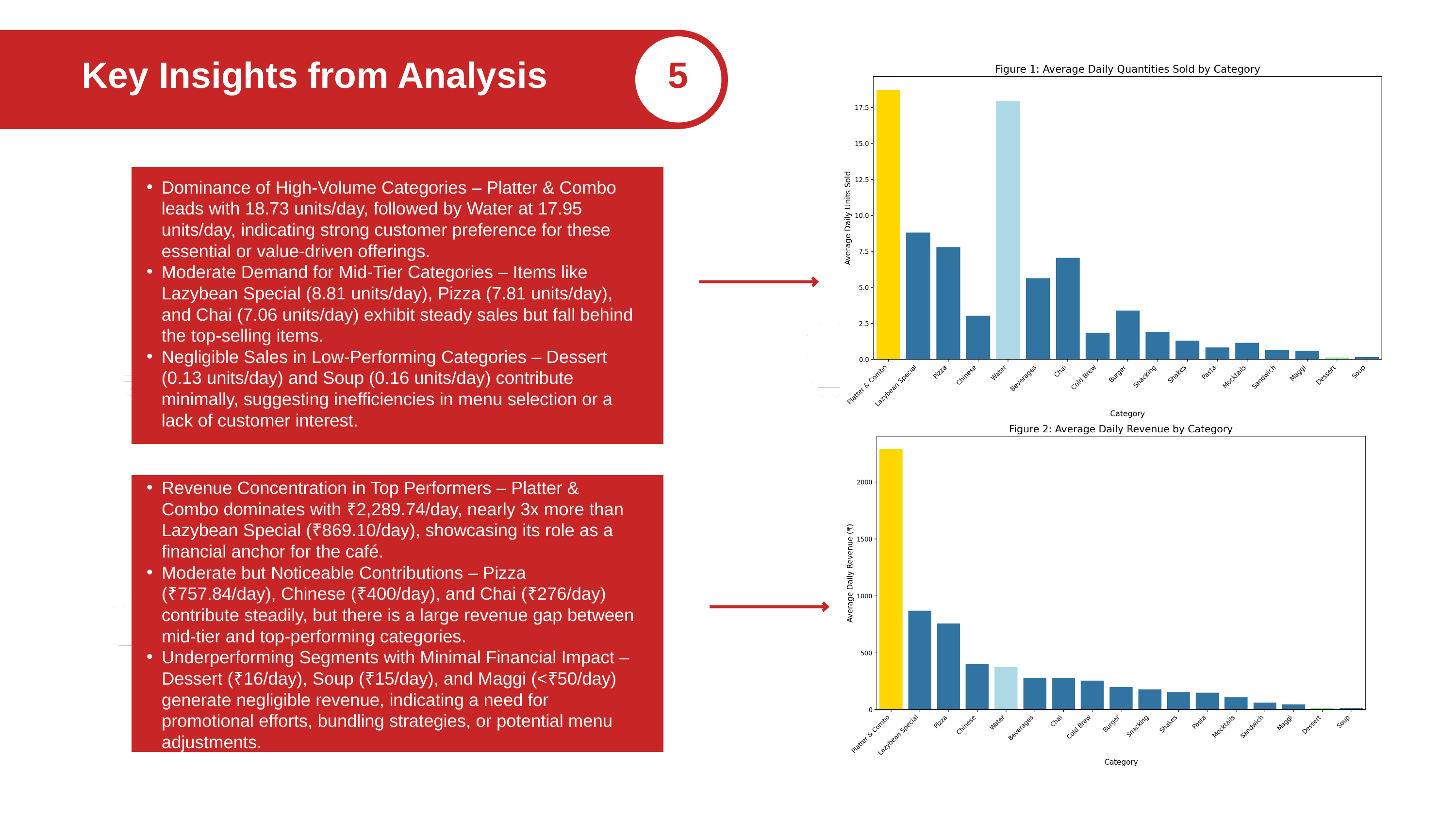

Key Insights from Analysis
5

Dominance of High-Volume Categories – Platter & Combo leads with 18.73 units/day, followed by Water at 17.95 units/day, indicating strong customer preference for these essential or value-driven offerings.
Moderate Demand for Mid-Tier Categories – Items like Lazybean Special (8.81 units/day), Pizza (7.81 units/day), and Chai (7.06 units/day) exhibit steady sales but fall behind the top-selling items.
Negligible Sales in Low-Performing Categories – Dessert (0.13 units/day) and Soup (0.16 units/day) contribute minimally, suggesting inefficiencies in menu selection or a lack of customer interest.

Revenue Concentration in Top Performers – Platter & Combo dominates with ₹2,289.74/day, nearly 3x more than Lazybean Special (₹869.10/day), showcasing its role as a financial anchor for the café.
Moderate but Noticeable Contributions – Pizza (₹757.84/day), Chinese (₹400/day), and Chai (₹276/day) contribute steadily, but there is a large revenue gap between mid-tier and top-performing categories.
Underperforming Segments with Minimal Financial Impact – Dessert (₹16/day), Soup (₹15/day), and Maggi (<₹50/day) generate negligible revenue, indicating a need for promotional efforts, bundling strategies, or potential menu adjustments.